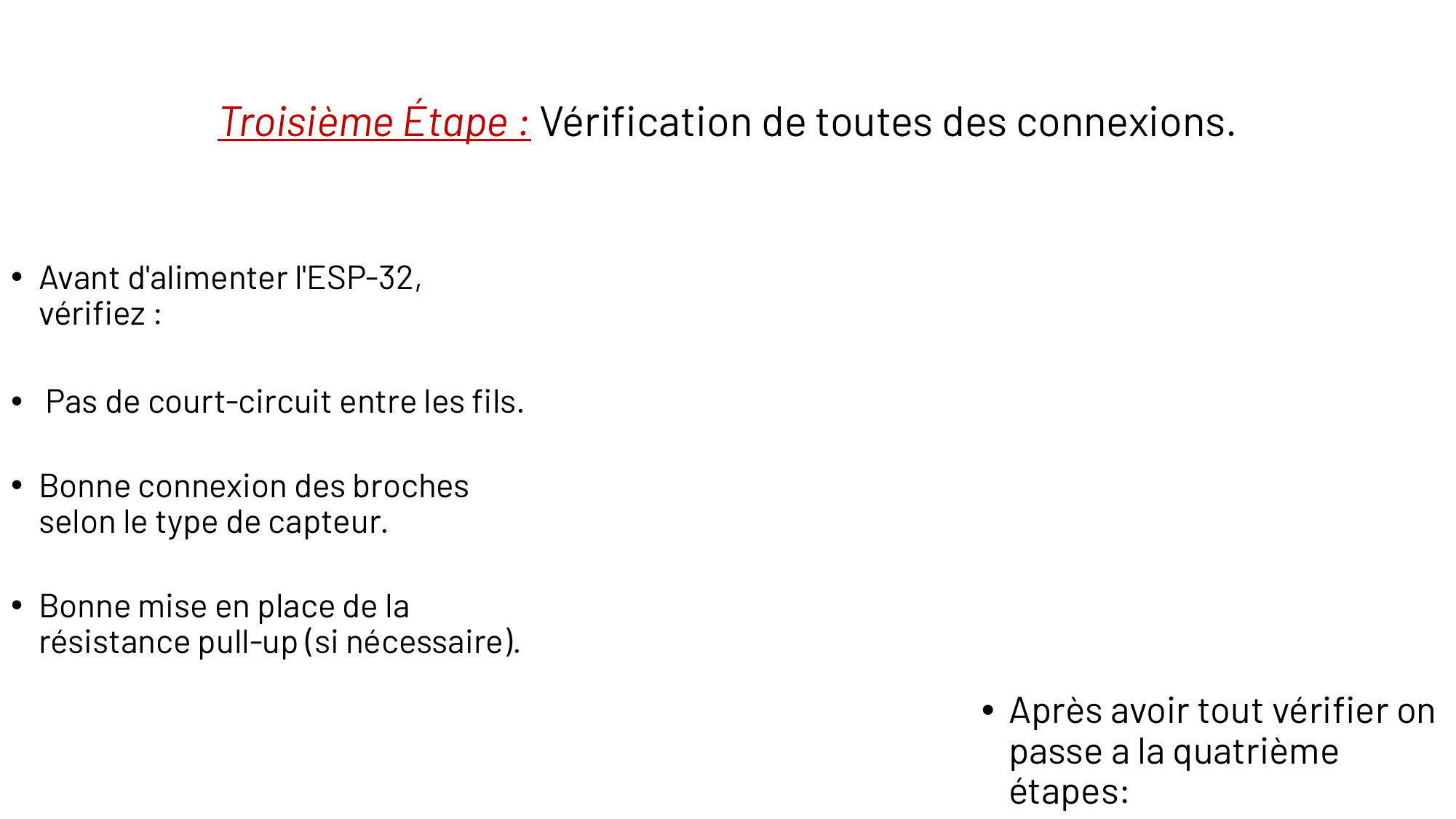

# Troisième Étape : Vérification de toutes des connexions.
Avant d'alimenter l'ESP-32, vérifiez :
 Pas de court-circuit entre les fils.
Bonne connexion des broches selon le type de capteur.
Bonne mise en place de la résistance pull-up (si nécessaire).

Après avoir tout vérifier on passe a la quatrième étapes: